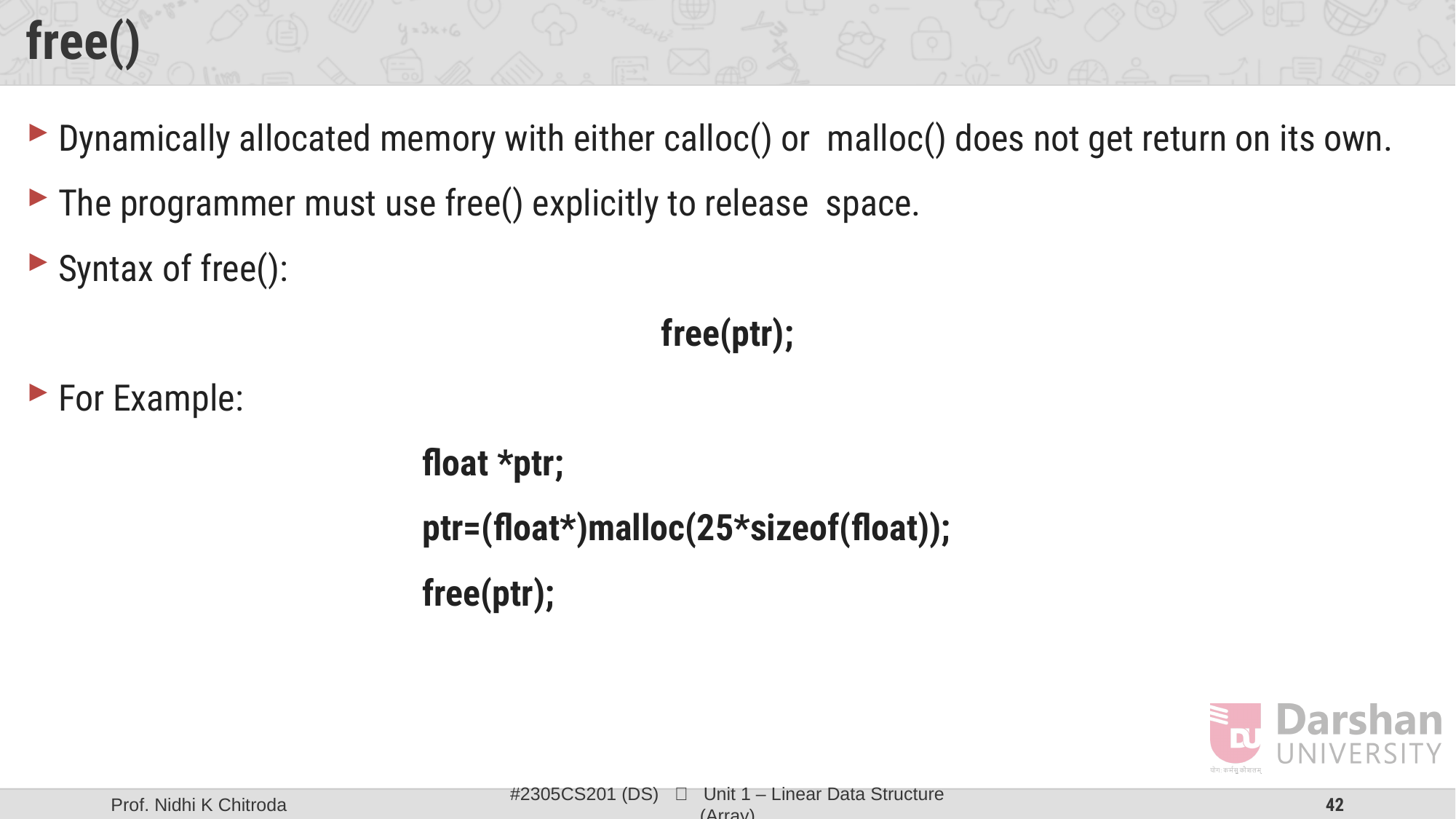

# free()
Dynamically allocated memory with either calloc() or  malloc() does not get return on its own.
The programmer must use free() explicitly to release  space.
Syntax of free():
free(ptr);
For Example:
float *ptr;
ptr=(float*)malloc(25*sizeof(float));
free(ptr);